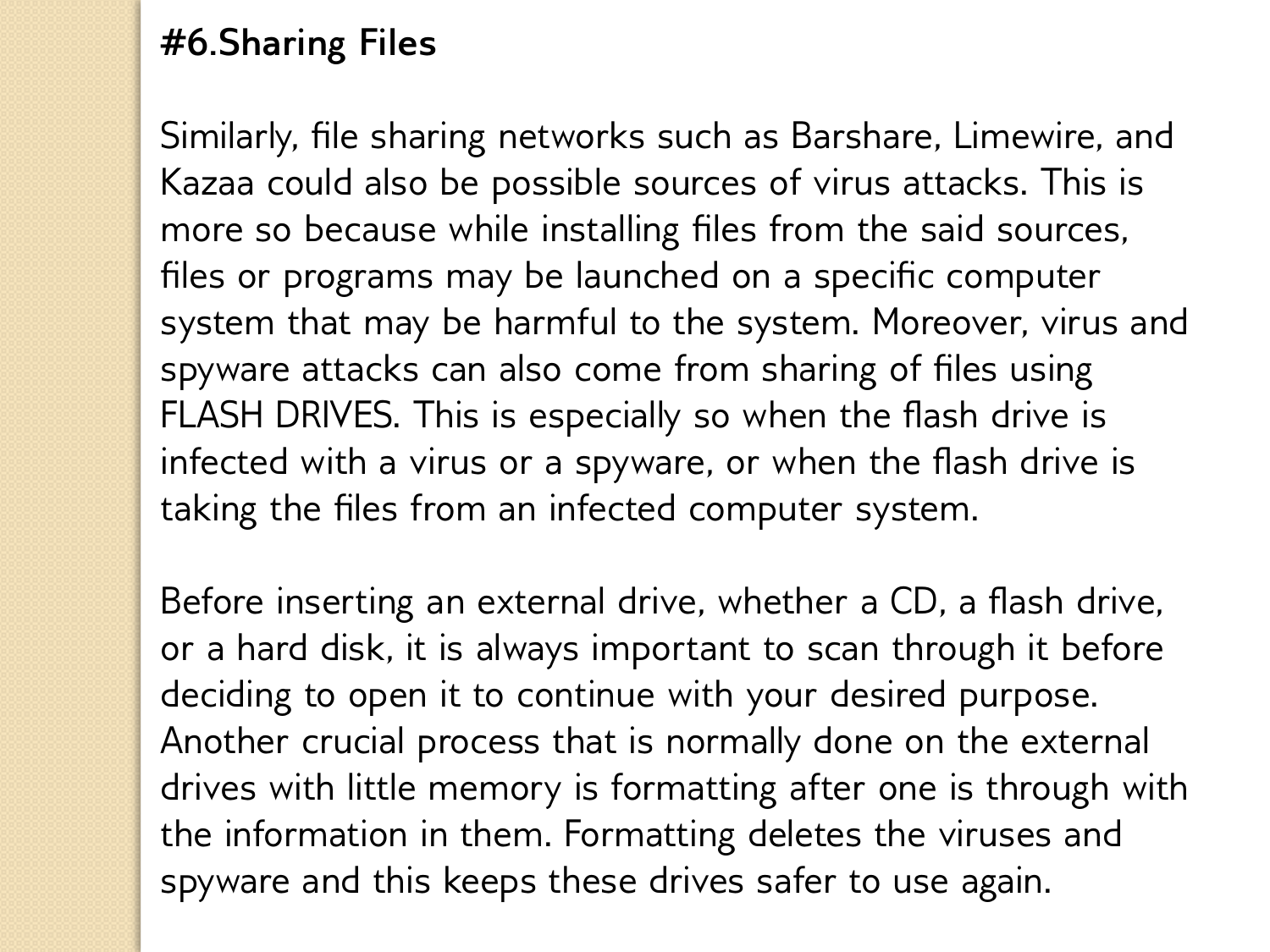

#6.Sharing Files

Similarly, file sharing networks such as Barshare, Limewire, and Kazaa could also be possible sources of virus attacks. This is more so because while installing files from the said sources, files or programs may be launched on a specific computer system that may be harmful to the system. Moreover, virus and spyware attacks can also come from sharing of files using FLASH DRIVES. This is especially so when the flash drive is infected with a virus or a spyware, or when the flash drive is taking the files from an infected computer system.

Before inserting an external drive, whether a CD, a flash drive, or a hard disk, it is always important to scan through it before deciding to open it to continue with your desired purpose. Another crucial process that is normally done on the external drives with little memory is formatting after one is through with the information in them. Formatting deletes the viruses and spyware and this keeps these drives safer to use again.